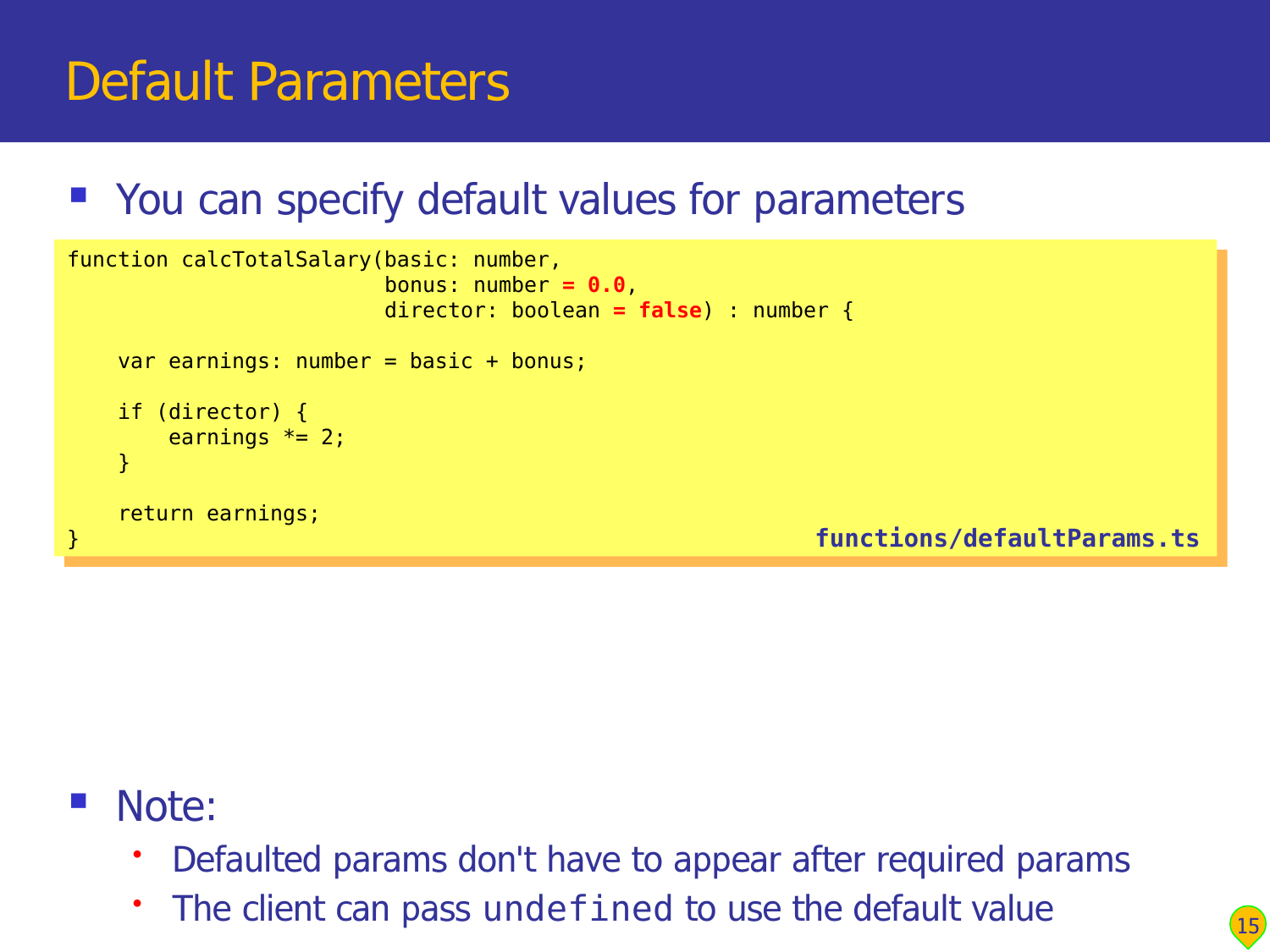

# Default Parameters
You can specify default values for parameters

Note:
Defaulted params don't have to appear after required params
The client can pass undefined to use the default value
function calcTotalSalary(basic: number,
                         bonus: number = 0.0,
                         director: boolean = false) : number {

    var earnings: number = basic + bonus;

    if (director) {
        earnings *= 2;
    }

    return earnings;
}
functions/defaultParams.ts

15